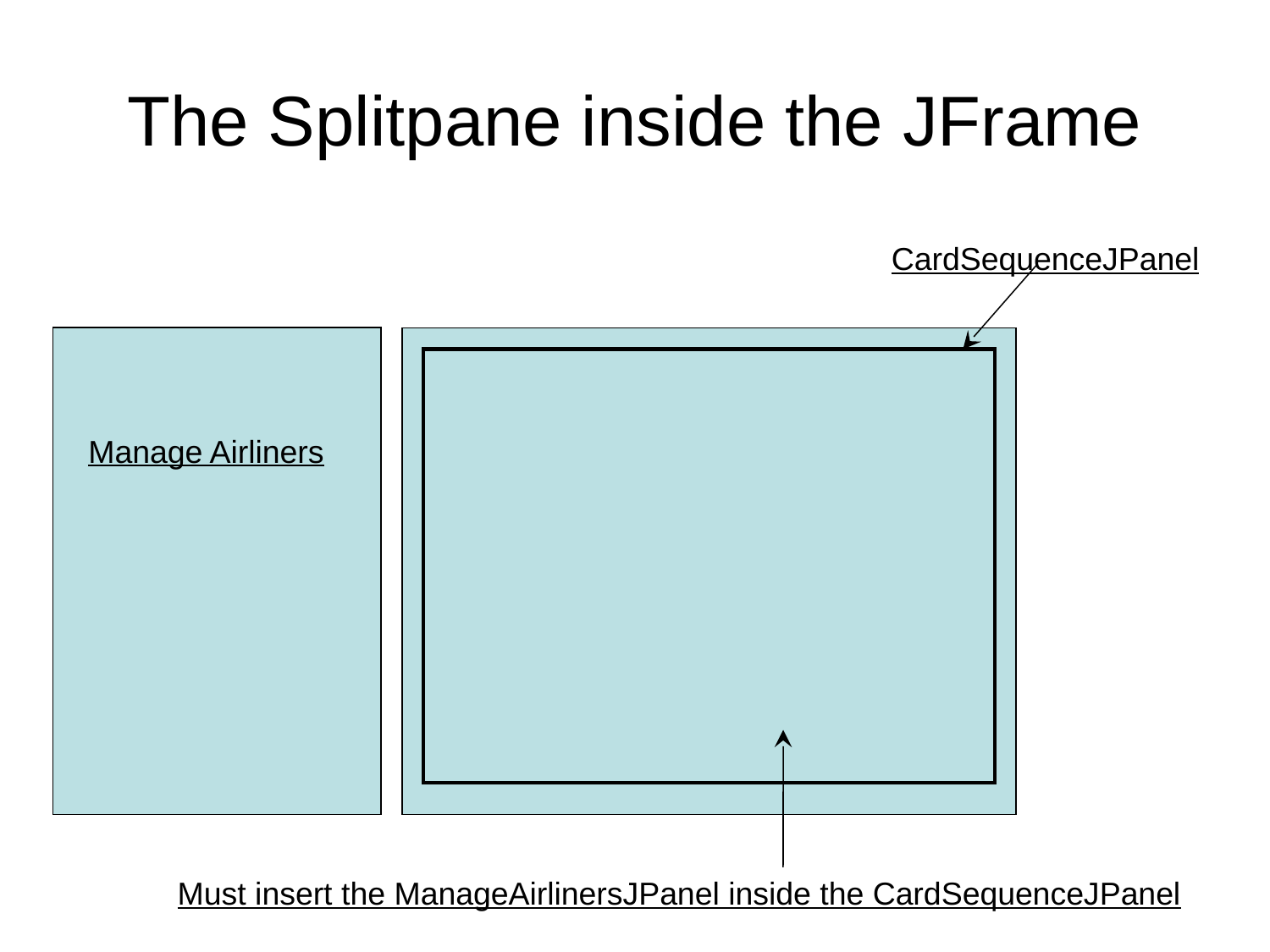

# The Splitpane inside the JFrame
CardSequenceJPanel

Manage Airliners

Must insert the ManageAirlinersJPanel inside the CardSequenceJPanel